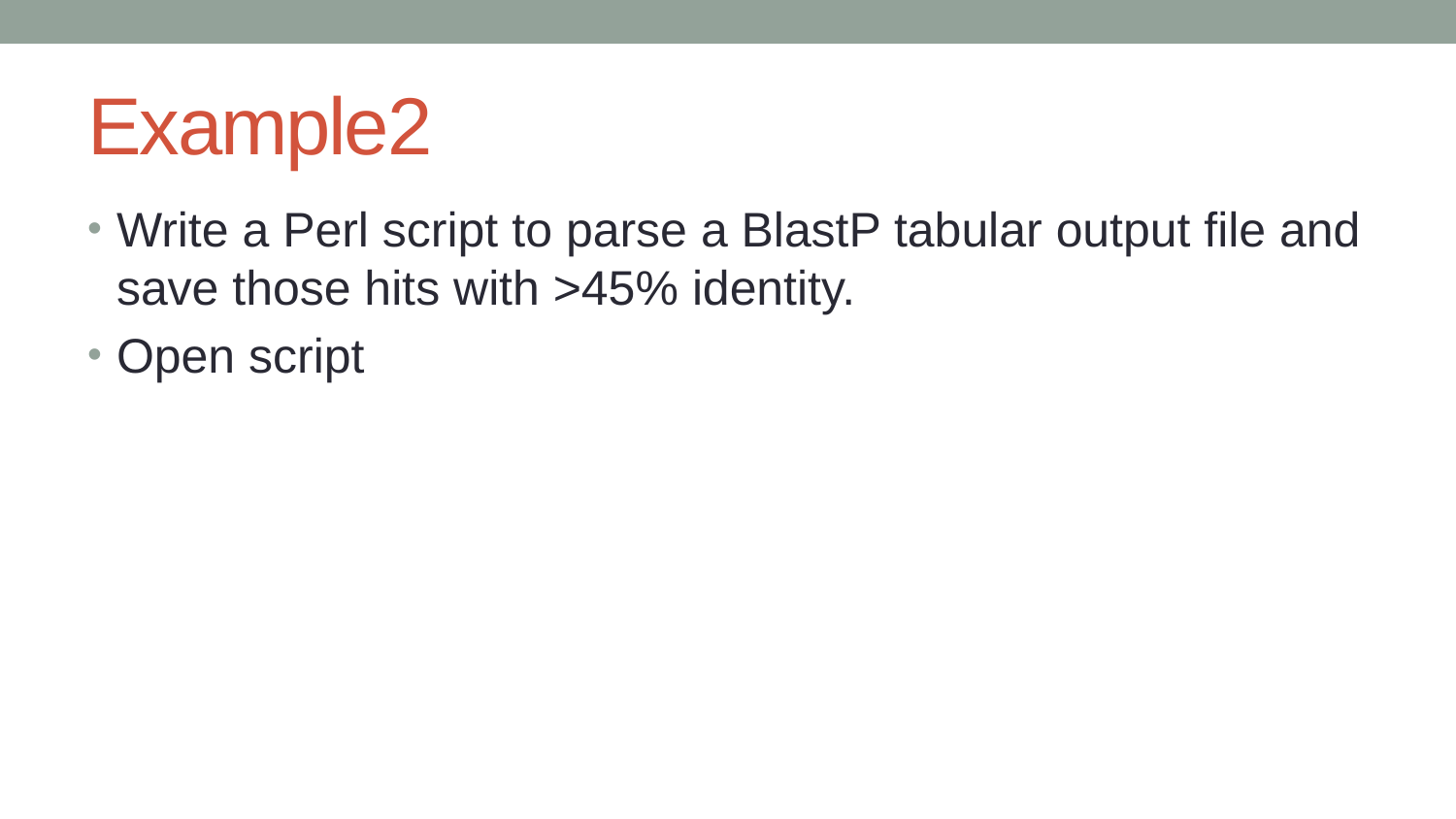

# Example2
Write a Perl script to parse a BlastP tabular output file and save those hits with >45% identity.
Open script